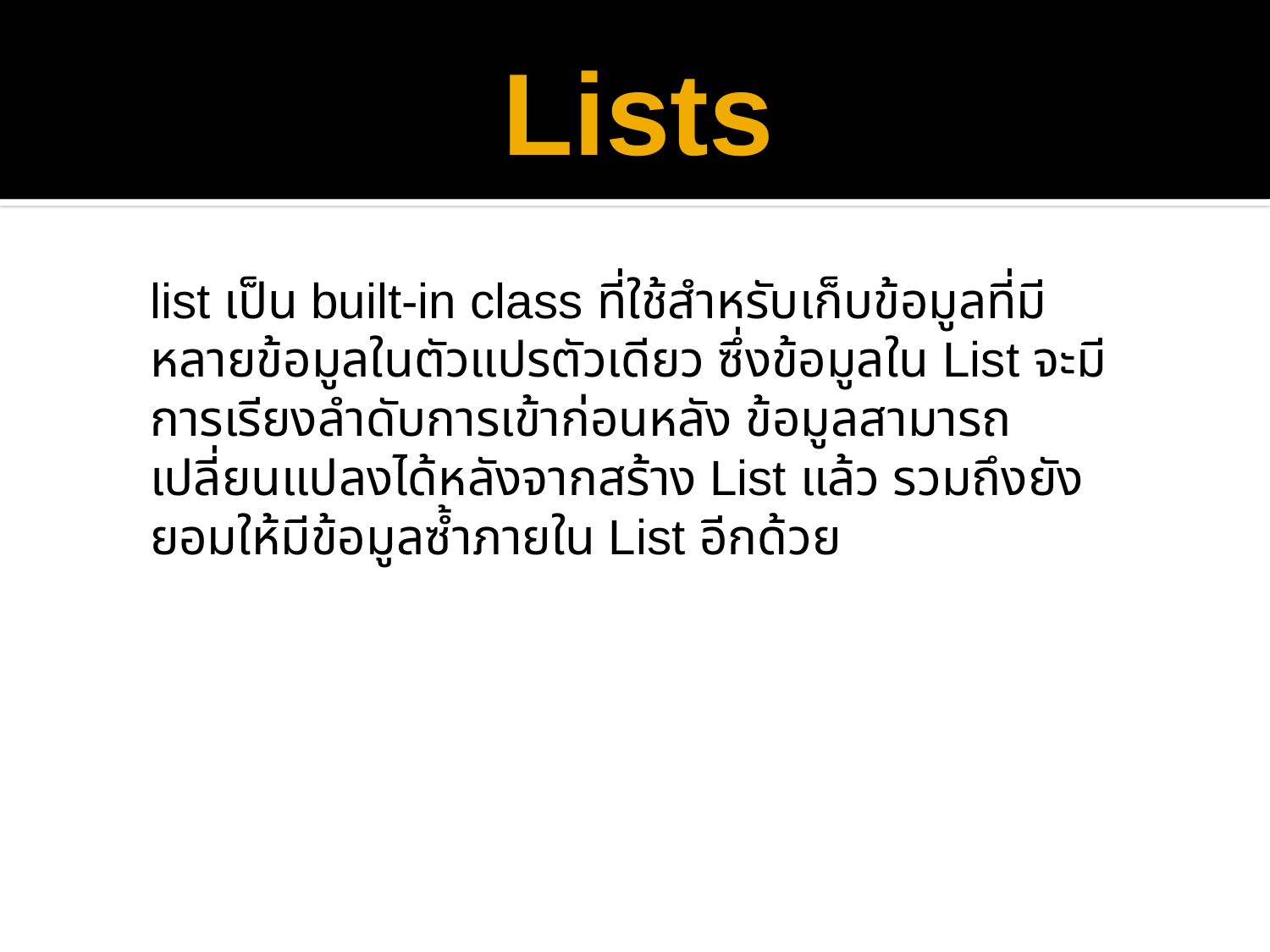

# Lists
list เป็น built-in class ที่ใช้สำหรับเก็บข้อมูลที่มีหลายข้อมูลในตัวแปรตัวเดียว ซึ่งข้อมูลใน List จะมีการเรียงลำดับการเข้าก่อนหลัง ข้อมูลสามารถเปลี่ยนแปลงได้หลังจากสร้าง List แล้ว รวมถึงยังยอมให้มีข้อมูลซ้ำภายใน List อีกด้วย